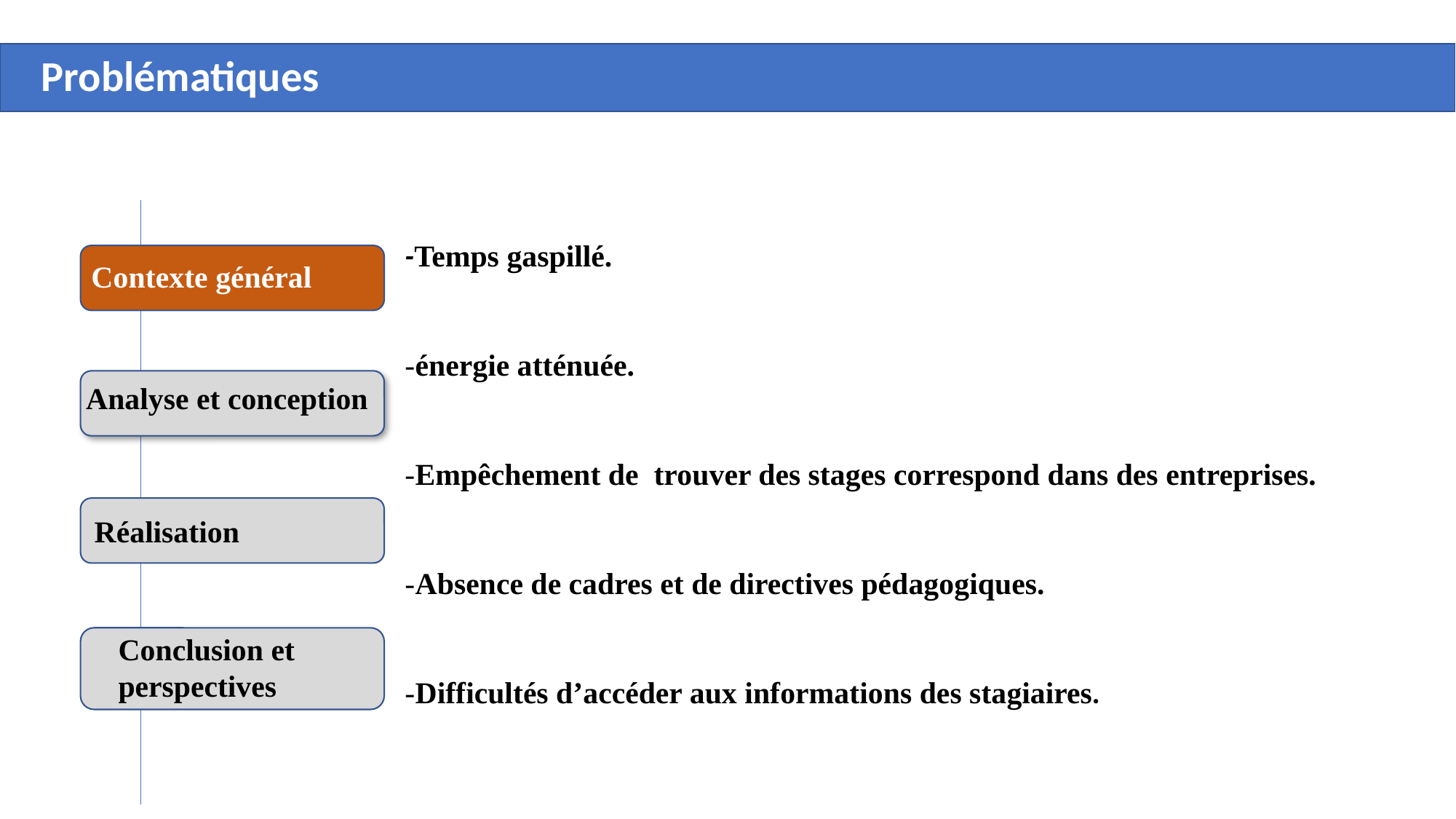

Problématiques
-Temps gaspillé.

-énergie atténuée.

-Empêchement de  trouver des stages correspond dans des entreprises.

-Absence de cadres et de directives pédagogiques.

-Difficultés d’accéder aux informations des stagiaires.

Contexte général

Analyse et conception

Réalisation
Conclusion et perspectives